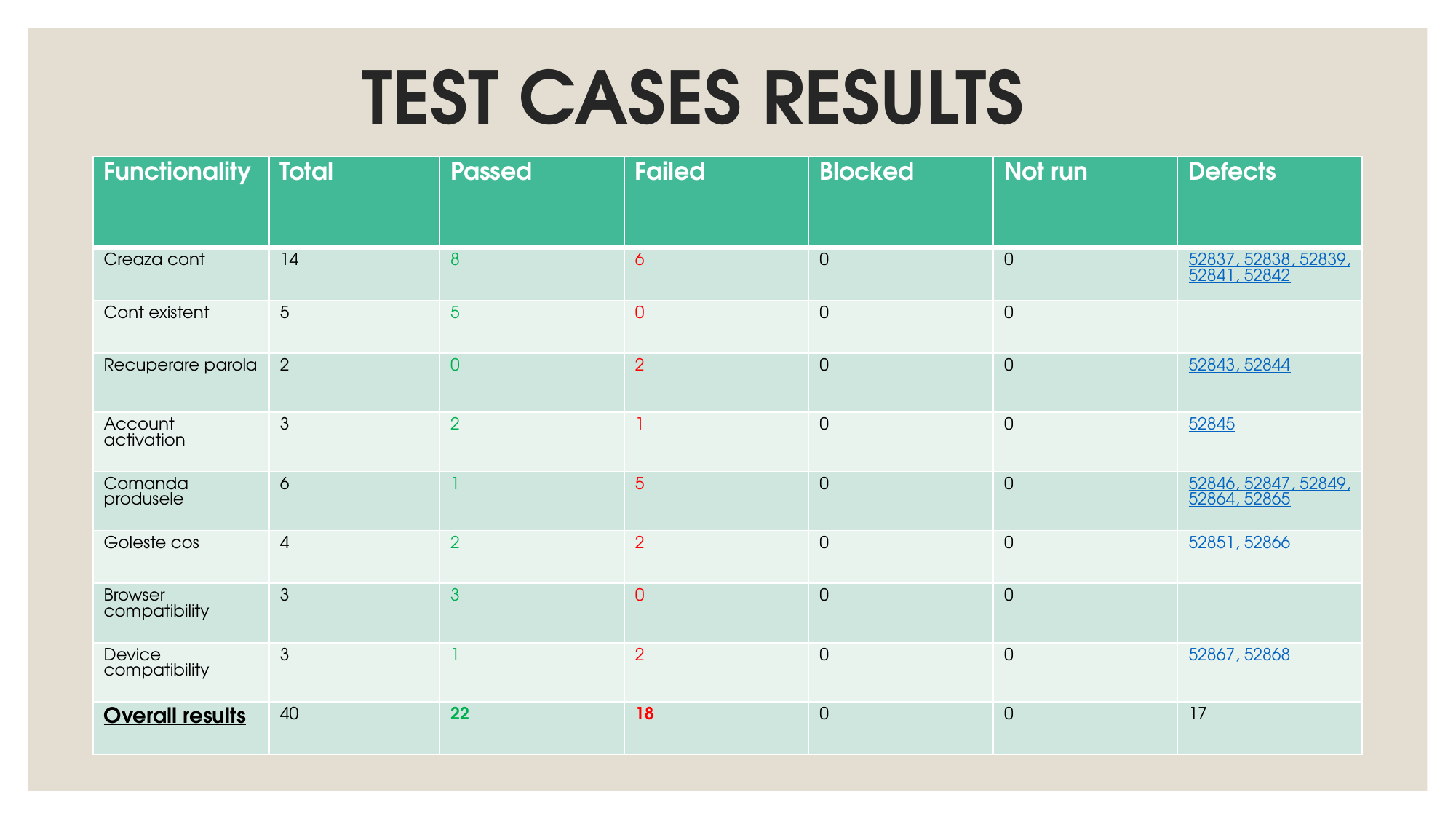

# TEST CASES RESULTS
| Functionality | Total | Passed | Failed | Blocked | Not run | Defects |
| --- | --- | --- | --- | --- | --- | --- |
| Creaza cont | 14 | 8 | 6 | 0 | 0 | 52837, 52838, 52839, 52841, 52842 |
| Cont existent | 5 | 5 | 0 | 0 | 0 |  |
| Recuperare parola | 2 | 0 | 2 | 0 | 0 | 52843, 52844 |
| Account activation | 3 | 2 | 1 | 0 | 0 | 52845 |
| Comanda produsele | 6 | 1 | 5 | 0 | 0 | 52846, 52847, 52849, 52864, 52865 |
| Goleste cos | 4 | 2 | 2 | 0 | 0 | 52851, 52866 |
| Browser compatibility | 3 | 3 | 0 | 0 | 0 |  |
| Device compatibility | 3 | 1 | 2 | 0 | 0 | 52867, 52868 |
| Overall results | 40 | 22 | 18 | 0 | 0 | 17 |